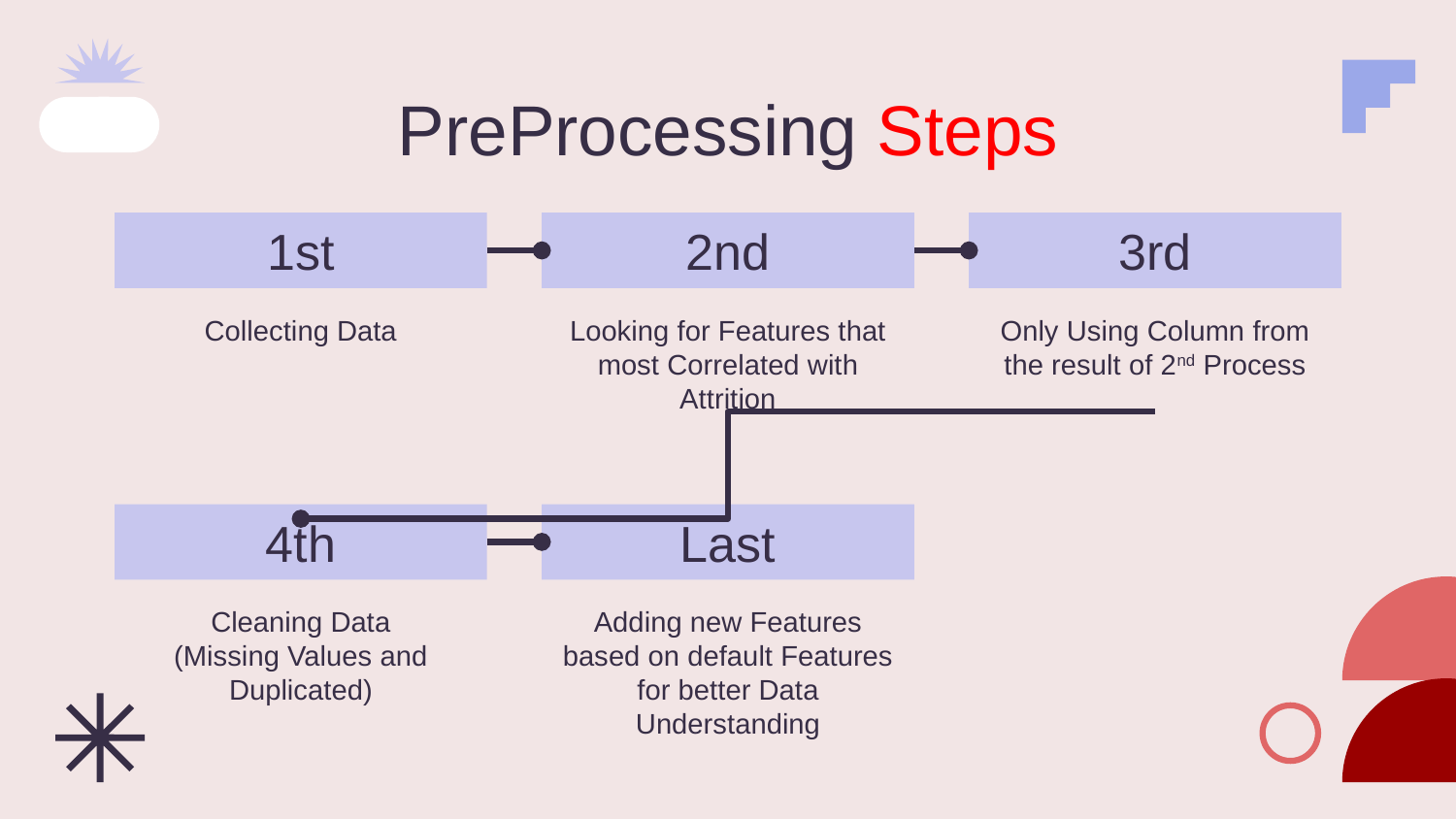

# PreProcessing Steps
1st
2nd
3rd
Collecting Data
Looking for Features that most Correlated with Attrition
Only Using Column from the result of 2nd Process

4th
Last
Cleaning Data
(Missing Values and Duplicated)
Adding new Features based on default Features for better Data Understanding